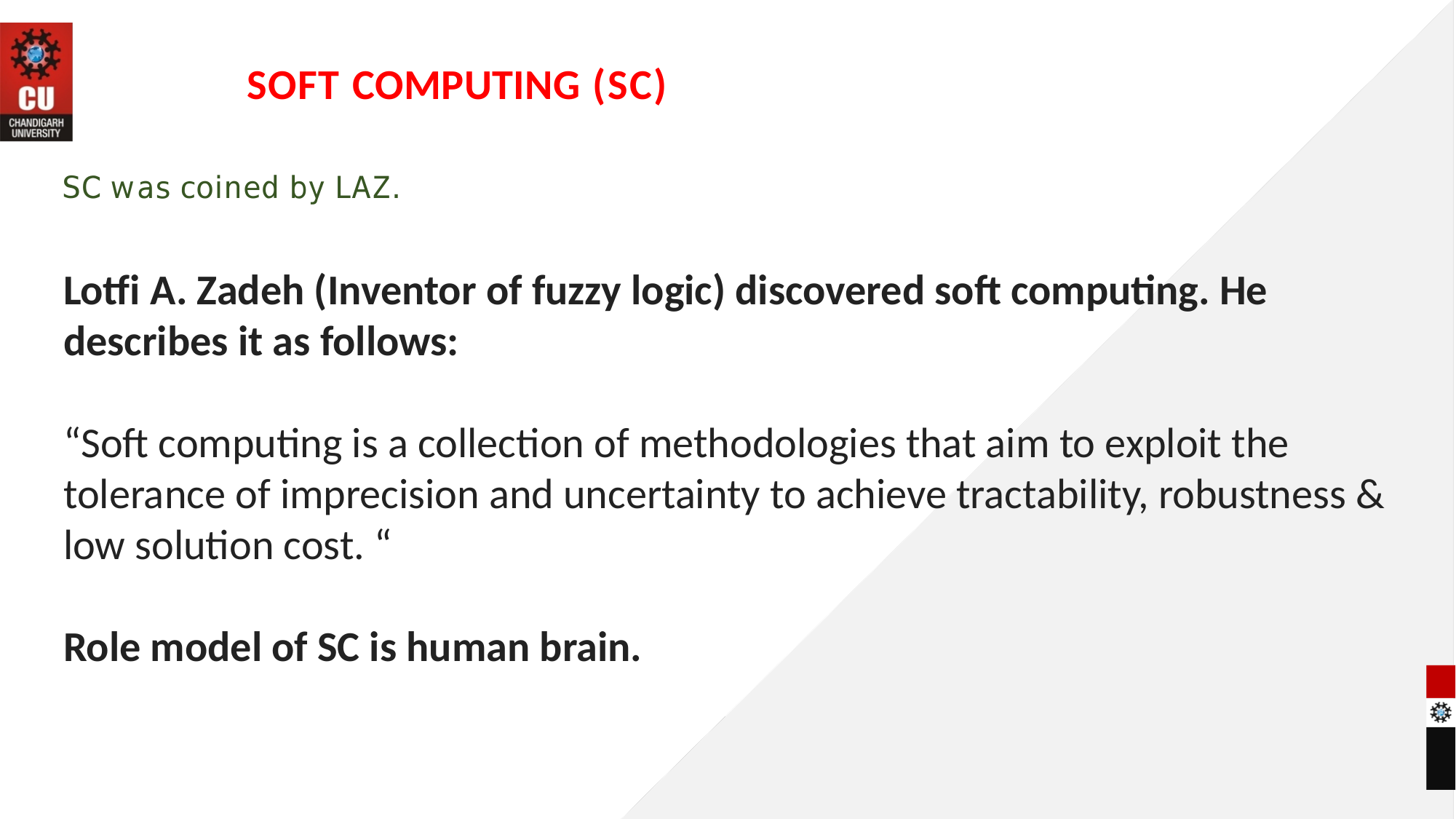

# SOFT COMPUTING (SC)
SC was coined by LAZ.

Lotfi A. Zadeh (Inventor of fuzzy logic) discovered soft computing. He describes it as follows:

“Soft computing is a collection of methodologies that aim to exploit the tolerance of imprecision and uncertainty to achieve tractability, robustness & low solution cost. “

Role model of SC is human brain.